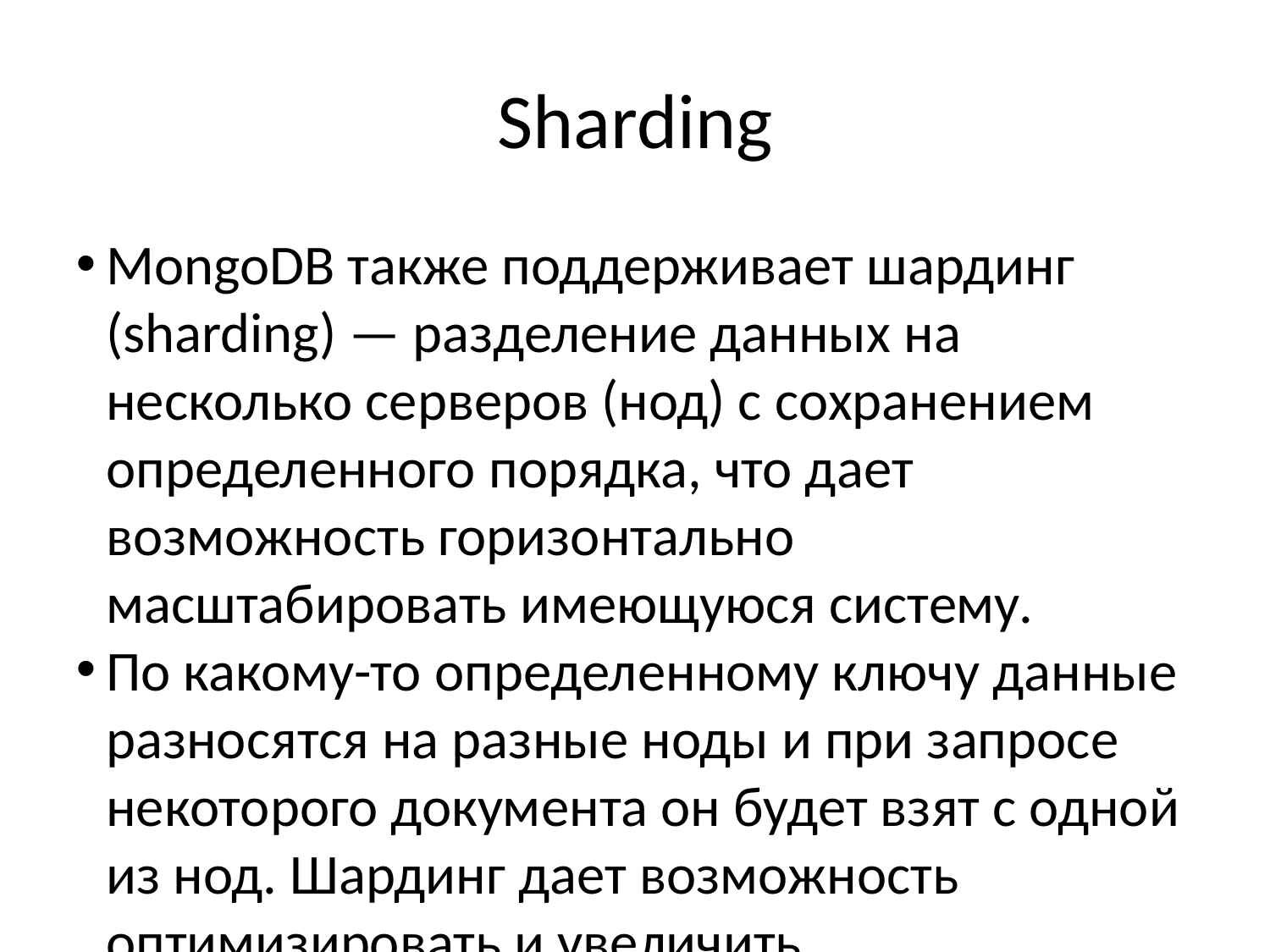

Sharding
MongoDB также поддерживает шардинг (sharding) — разделение данных на несколько серверов (нод) с сохранением определенного порядка, что дает возможность горизонтально масштабировать имеющуюся систему.
По какому-то определенному ключу данные разносятся на разные ноды и при запросе некоторого документа он будет взят с одной из нод. Шардинг дает возможность оптимизировать и увеличить производительность работы запросов к базе.
Целесообразно этот функционал использовать вместе с балансировкой и репликацией, чтобы получить отказоустойчивый кластер.
Для каждого shard-а (набора определенных данных) свой обслуживающий mongod-процесс для которого можно настроить репликацию. Для доступа ко всем shard-ам должен работать процесс mongos, который знает какая информация находиться в каждом шарде. Также еще для работы кластера должен быть config-сервер, который хранит метаданные шардов (что где находится).